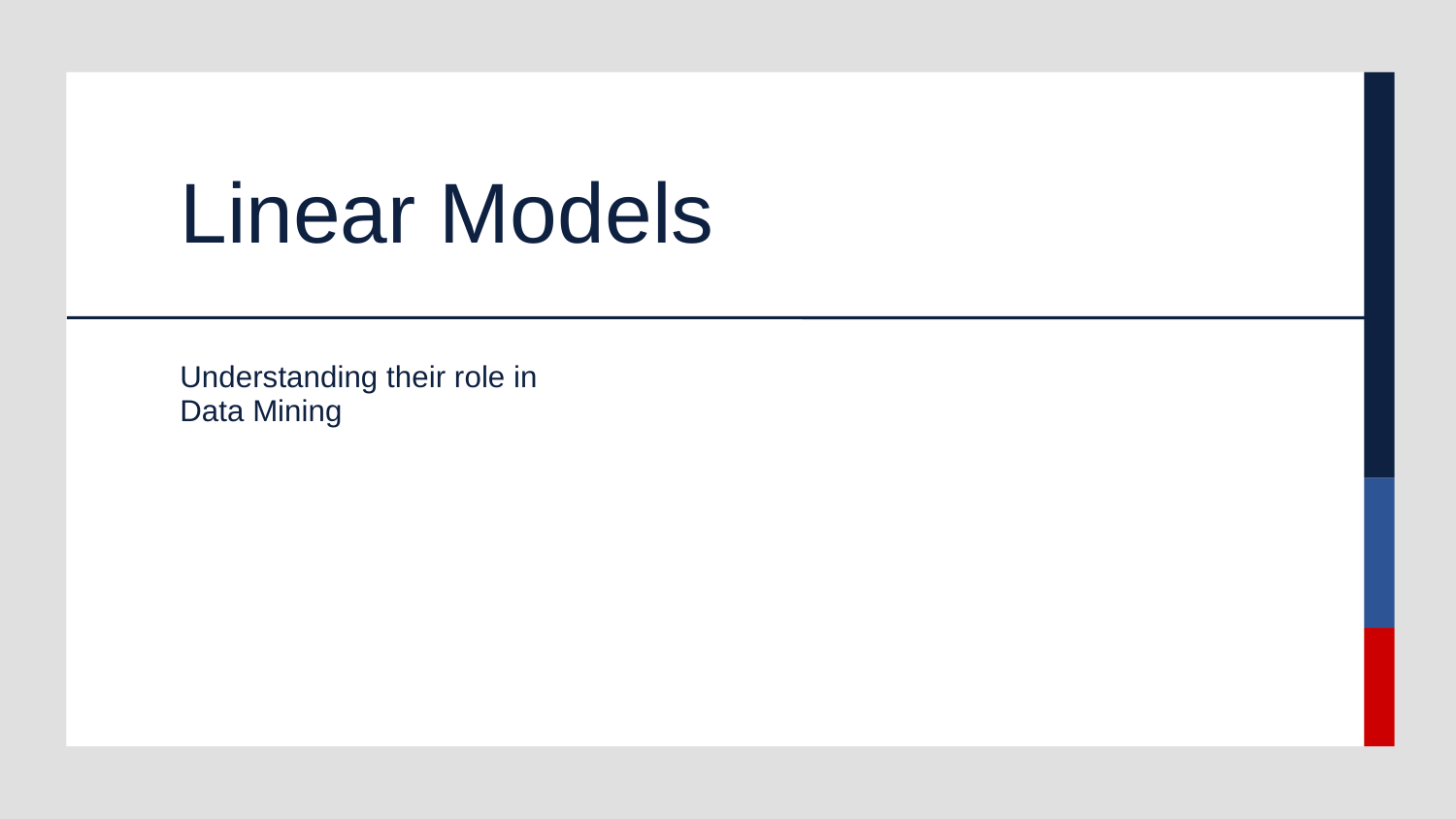

# Linear Models
Understanding their role in Data Mining